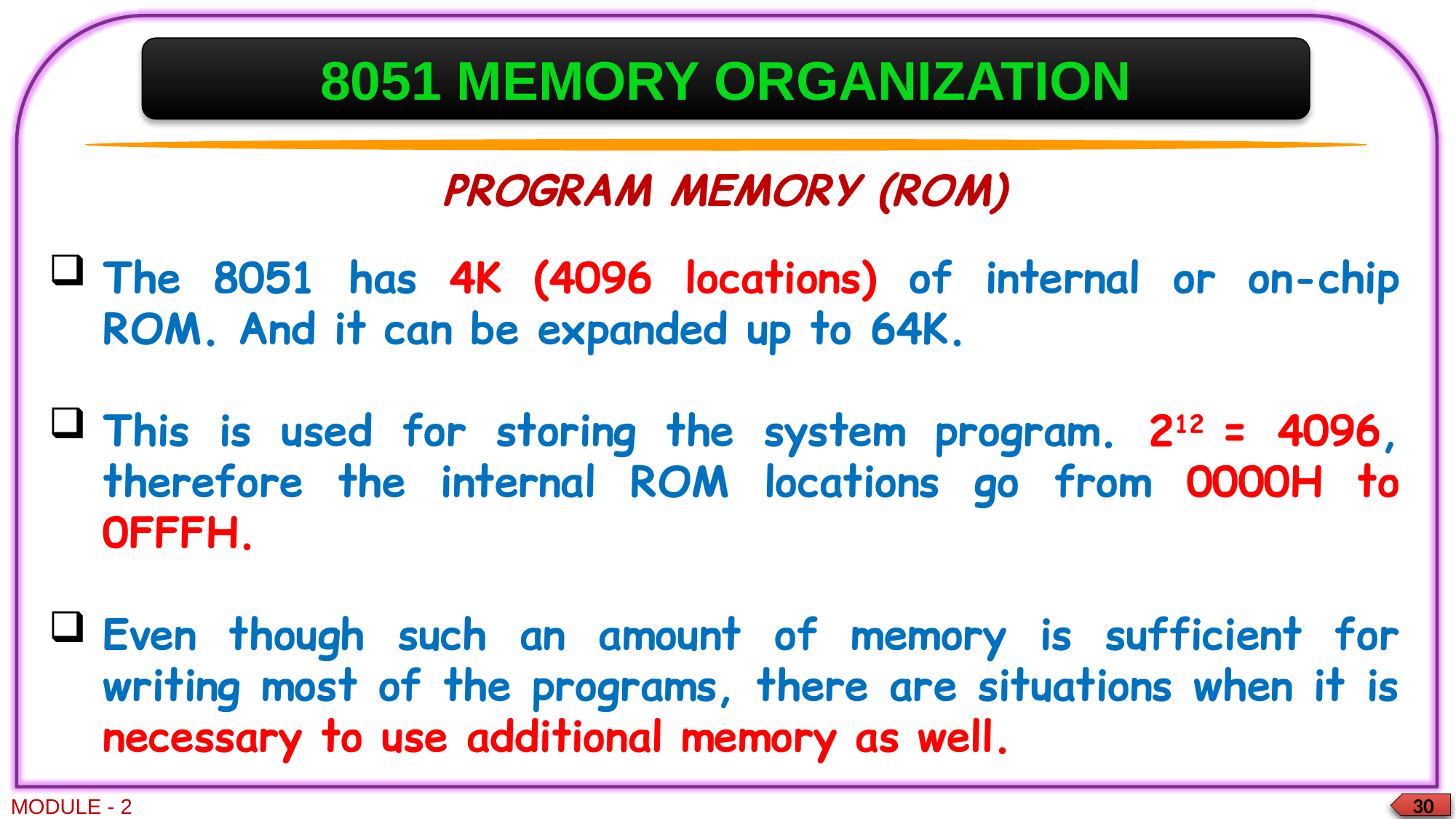

8051 MEMORY ORGANIZATION

PROGRAM MEMORY (ROM)

The 8051 has 4K (4096 locations) of internal or on-chip ROM. And it can be expanded up to 64K.

This is used for storing the system program. 212 = 4096, therefore the internal ROM locations go from 0000H to 0FFFH.

Even though such an amount of memory is sufficient for writing most of the programs, there are situations when it is necessary to use additional memory as well.
MODULE - 2
30